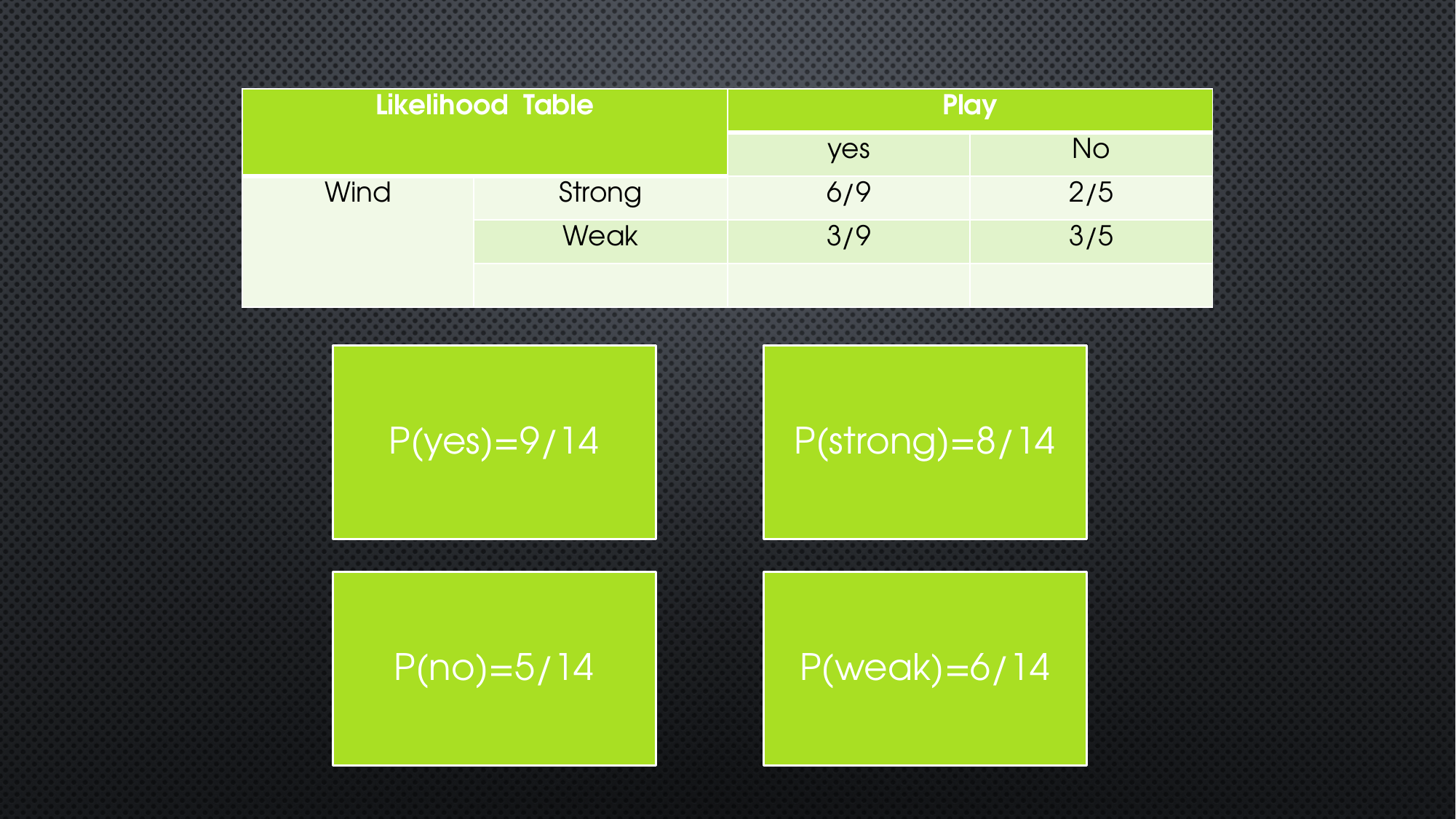

| Likelihood Table |  | Play |  |
| --- | --- | --- | --- |
|  |  | yes | No |
| Wind | Strong | 6/9 | 2/5 |
|  | Weak | 3/9 | 3/5 |
|  |  |  |  |
P(strong)=8/14

P(weak)=6/14
P(yes)=9/14

P(no)=5/14